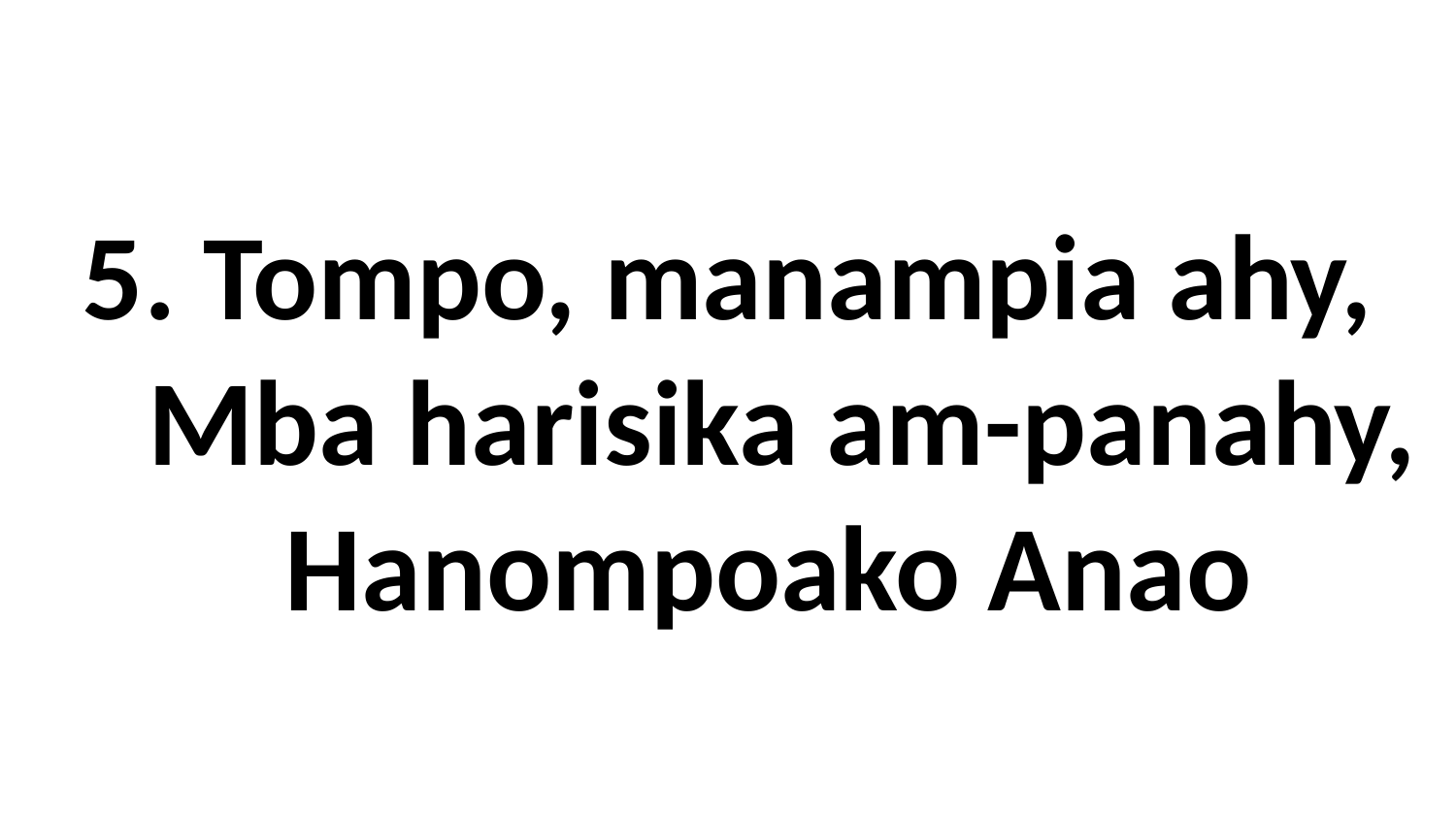

# 5. Tompo, manampia ahy, Mba harisika am-panahy, Hanompoako Anao